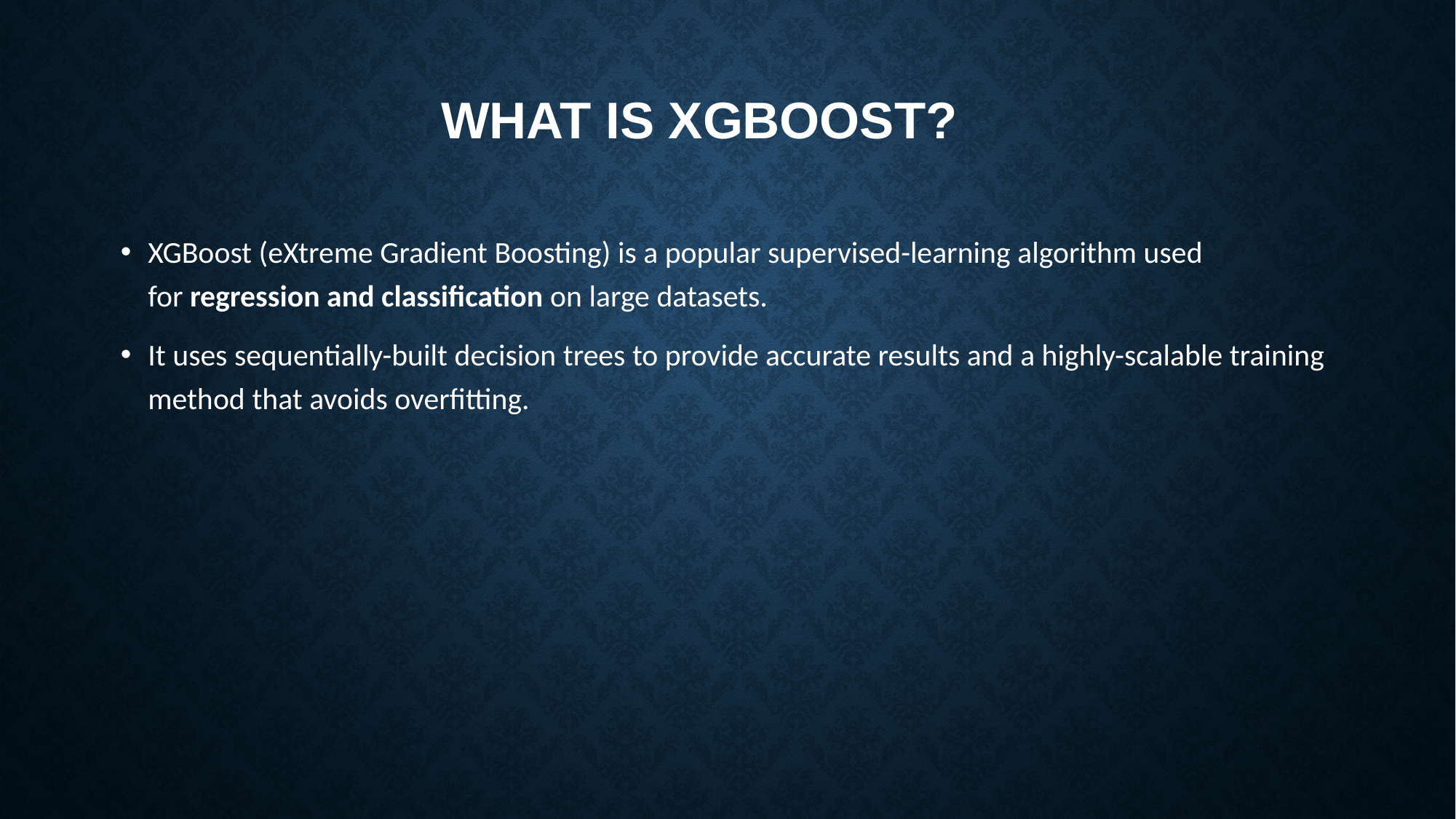

# What is xgboost?

XGBoost (eXtreme Gradient Boosting) is a popular supervised-learning algorithm used for regression and classification on large datasets.
It uses sequentially-built decision trees to provide accurate results and a highly-scalable training method that avoids overfitting.